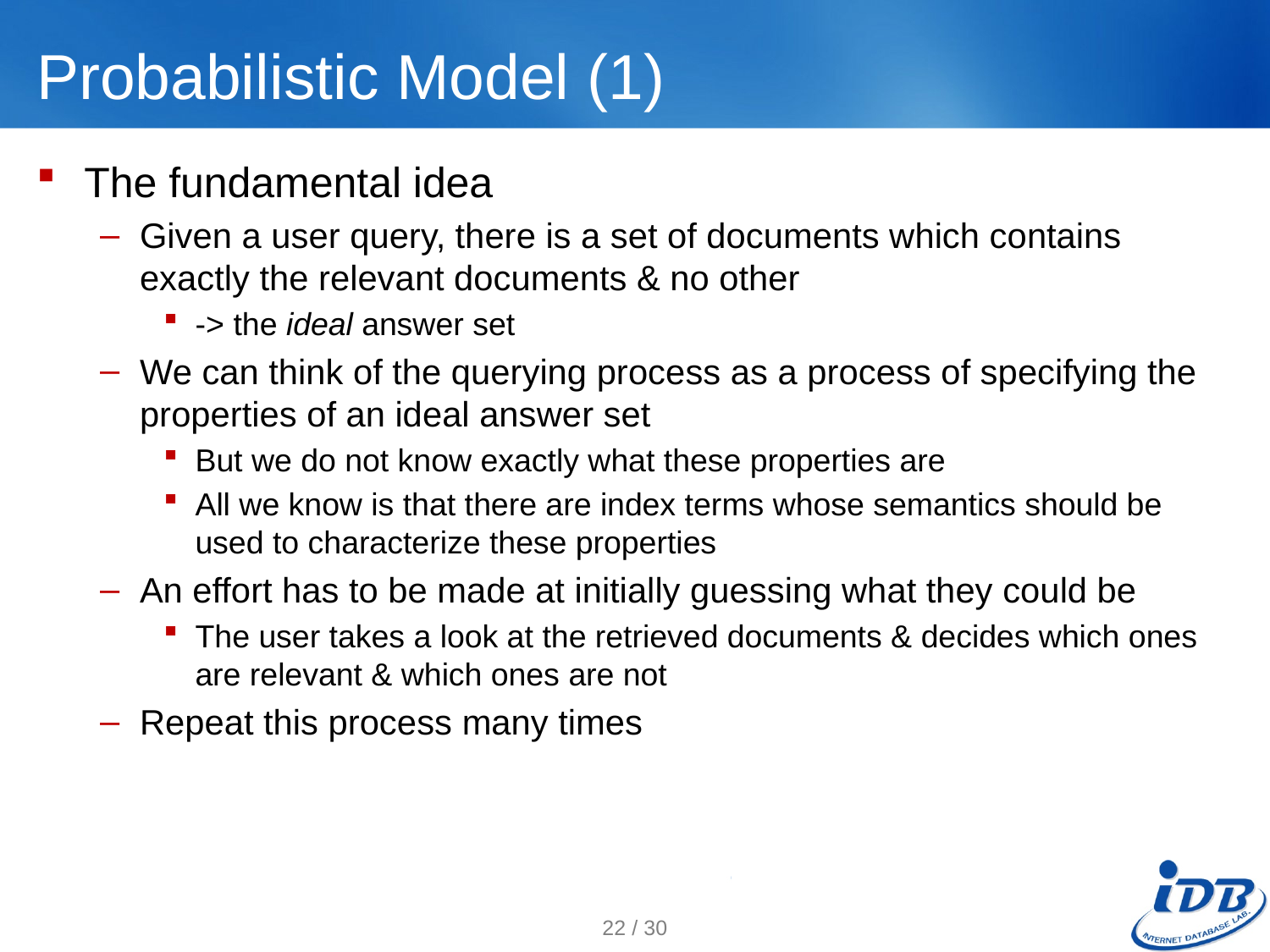

# Probabilistic Model (1)
The fundamental idea
Given a user query, there is a set of documents which contains exactly the relevant documents & no other
-> the ideal answer set
We can think of the querying process as a process of specifying the properties of an ideal answer set
But we do not know exactly what these properties are
All we know is that there are index terms whose semantics should be used to characterize these properties
An effort has to be made at initially guessing what they could be
The user takes a look at the retrieved documents & decides which ones are relevant & which ones are not
Repeat this process many times
22 / 30